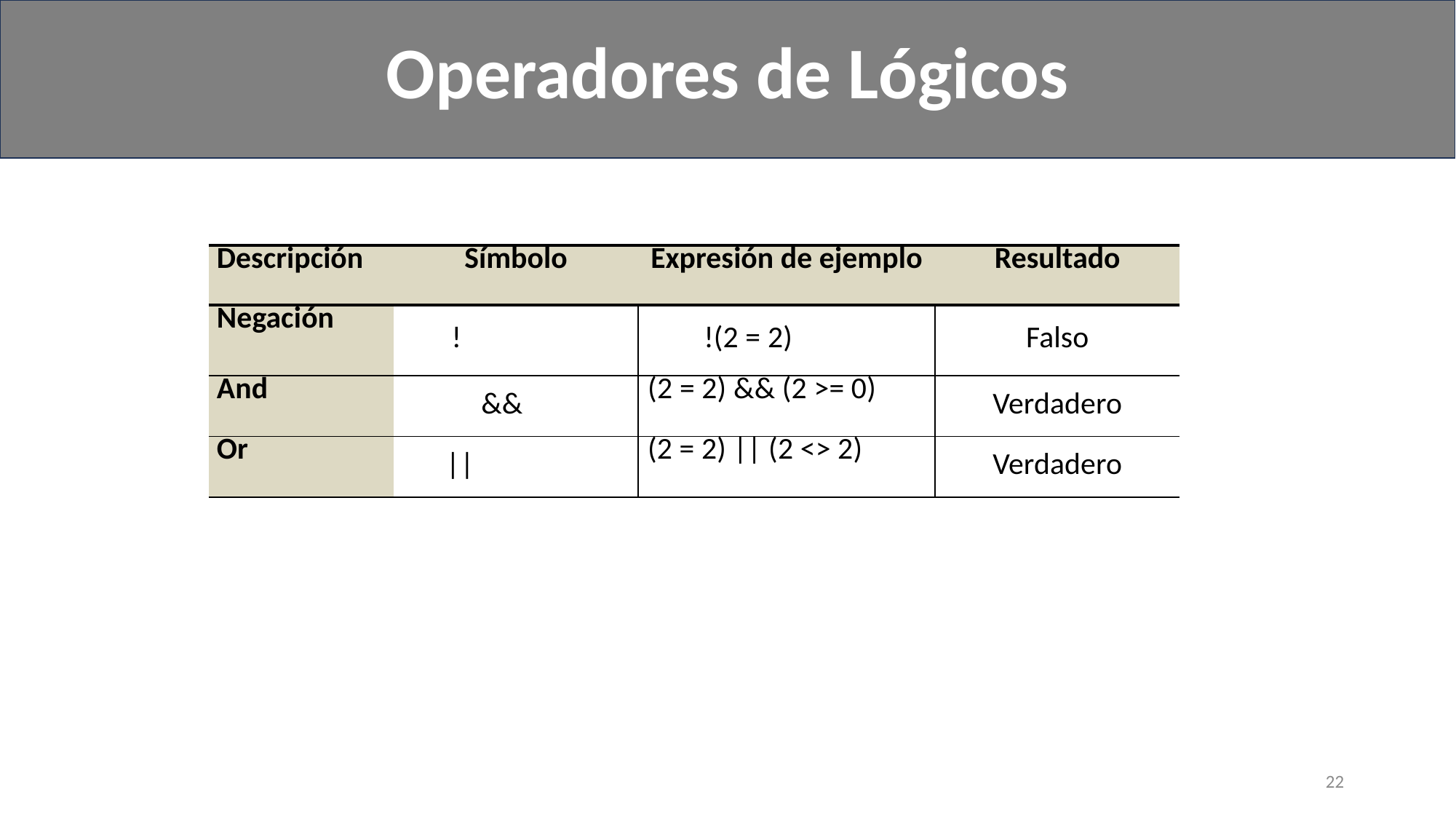

Operadores de Lógicos
| Descripción | Símbolo | Expresión de ejemplo | Resultado |
| --- | --- | --- | --- |
| Negación | ! | !(2 = 2) | Falso |
| And | && | (2 = 2) && (2 >= 0) | Verdadero |
| Or | || | (2 = 2) || (2 <> 2) | Verdadero |
22